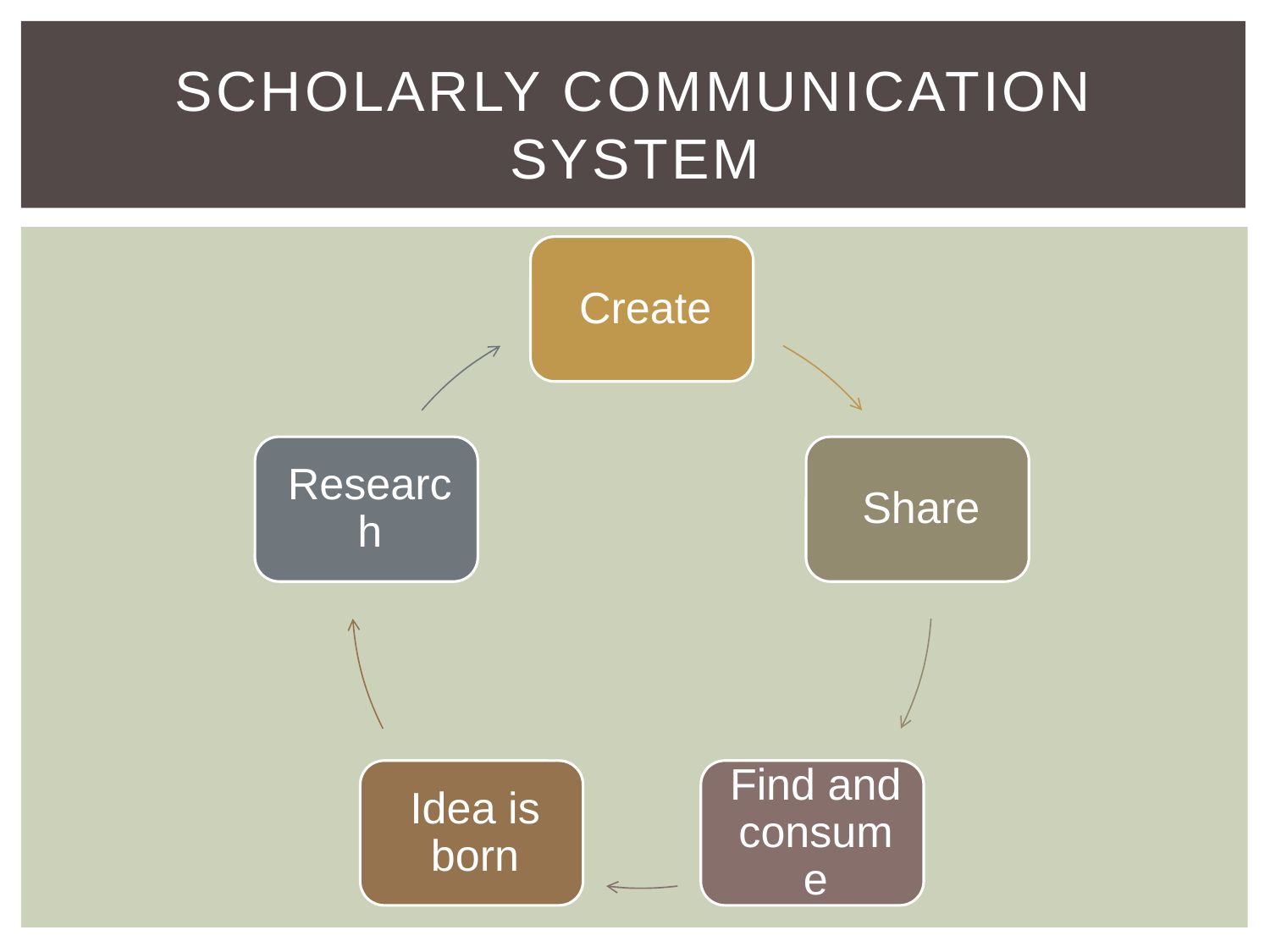

# Scholarly communication system
Create
Share
Find and consume
Idea is born
Research